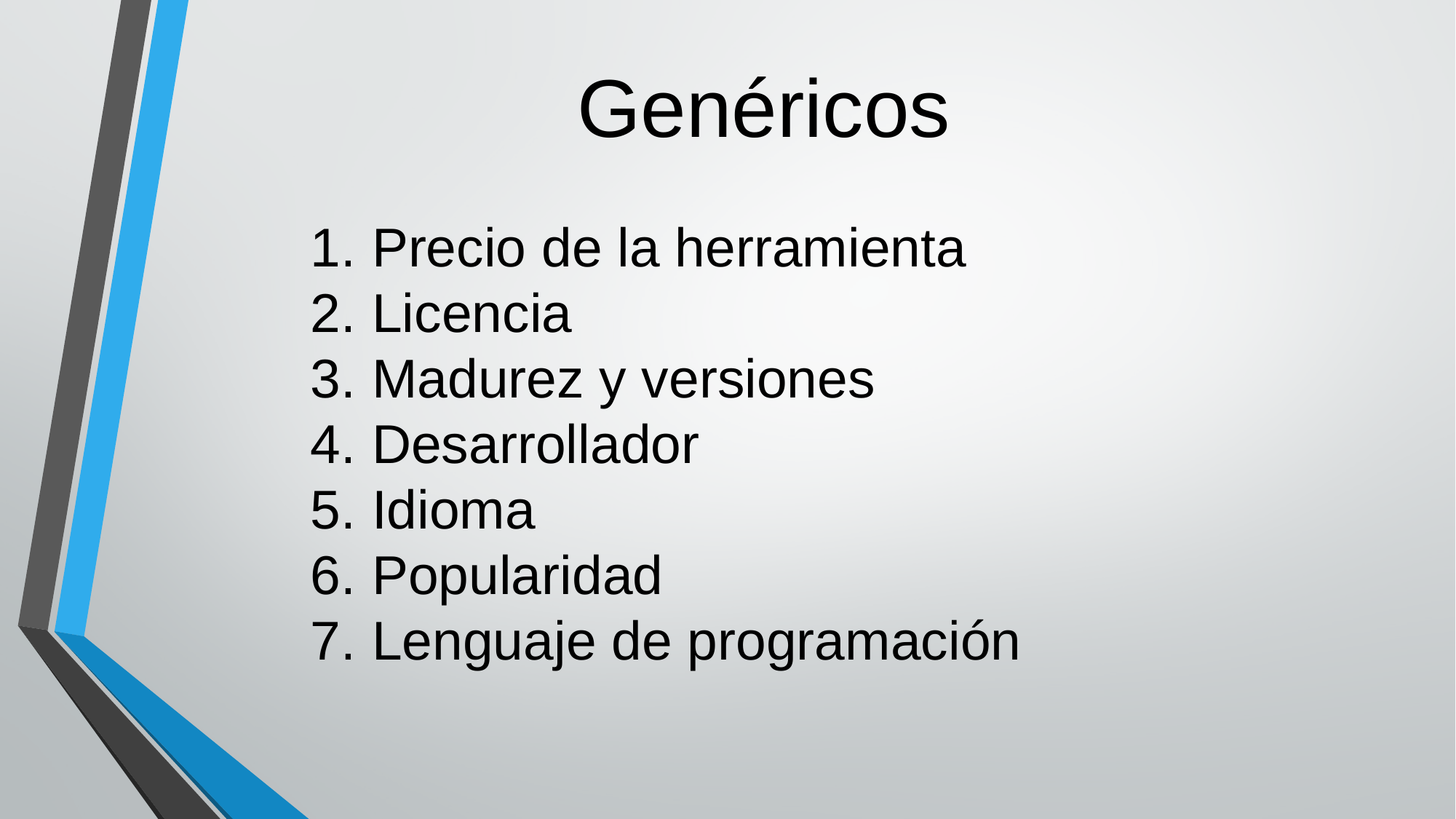

# Genéricos
Precio de la herramienta
Licencia
Madurez y versiones
Desarrollador
Idioma
Popularidad
Lenguaje de programación